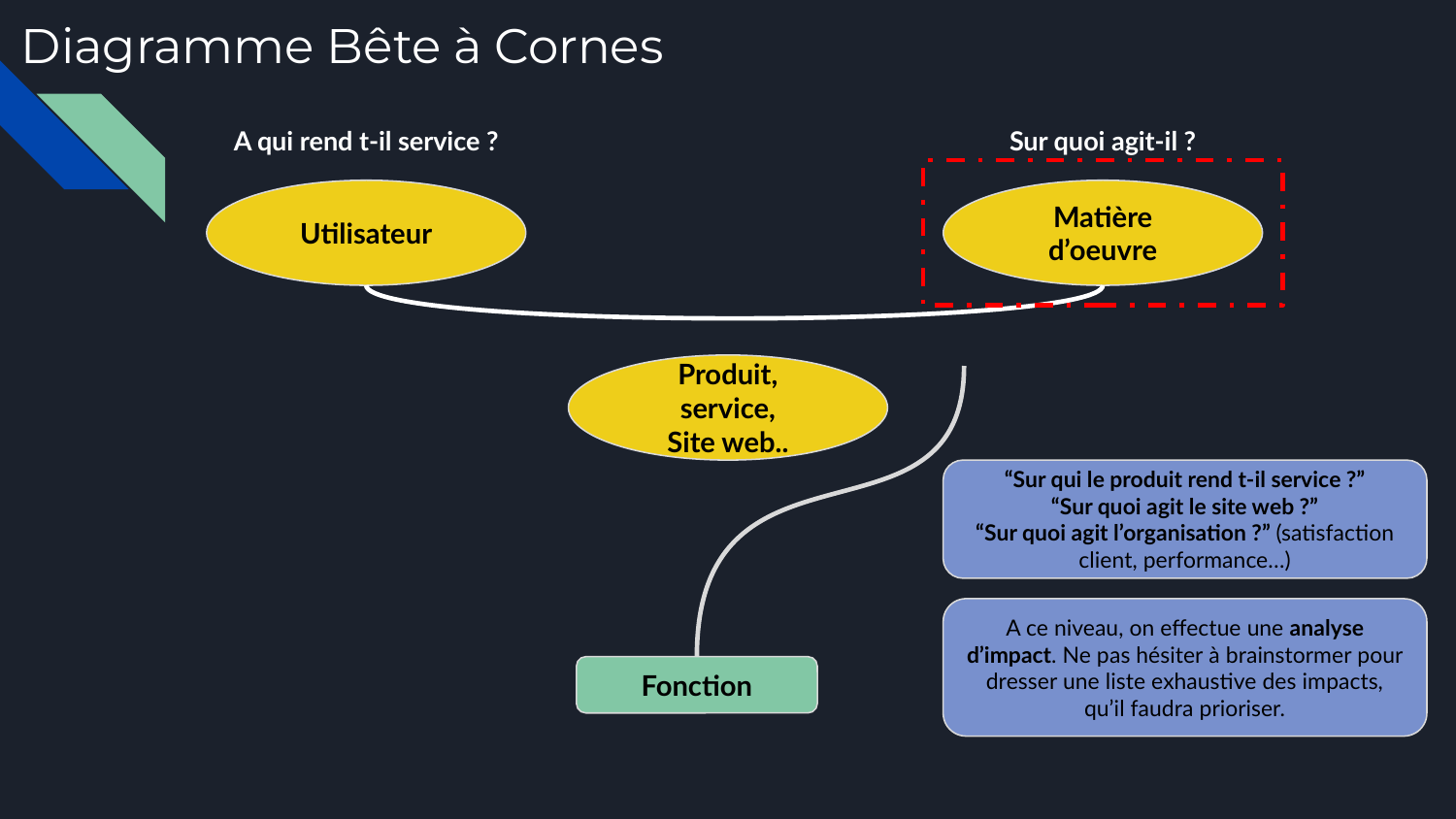

# Diagramme Bête à Cornes
A qui rend t-il service ?
Sur quoi agit-il ?

Utilisateur
Matière
d’oeuvre
Produit, service,
Site web..
“Sur qui le produit rend t-il service ?”
“Sur quoi agit le site web ?”
“Sur quoi agit l’organisation ?” (satisfaction client, performance…)
A ce niveau, on effectue une analyse d’impact. Ne pas hésiter à brainstormer pour dresser une liste exhaustive des impacts, qu’il faudra prioriser.
Fonction